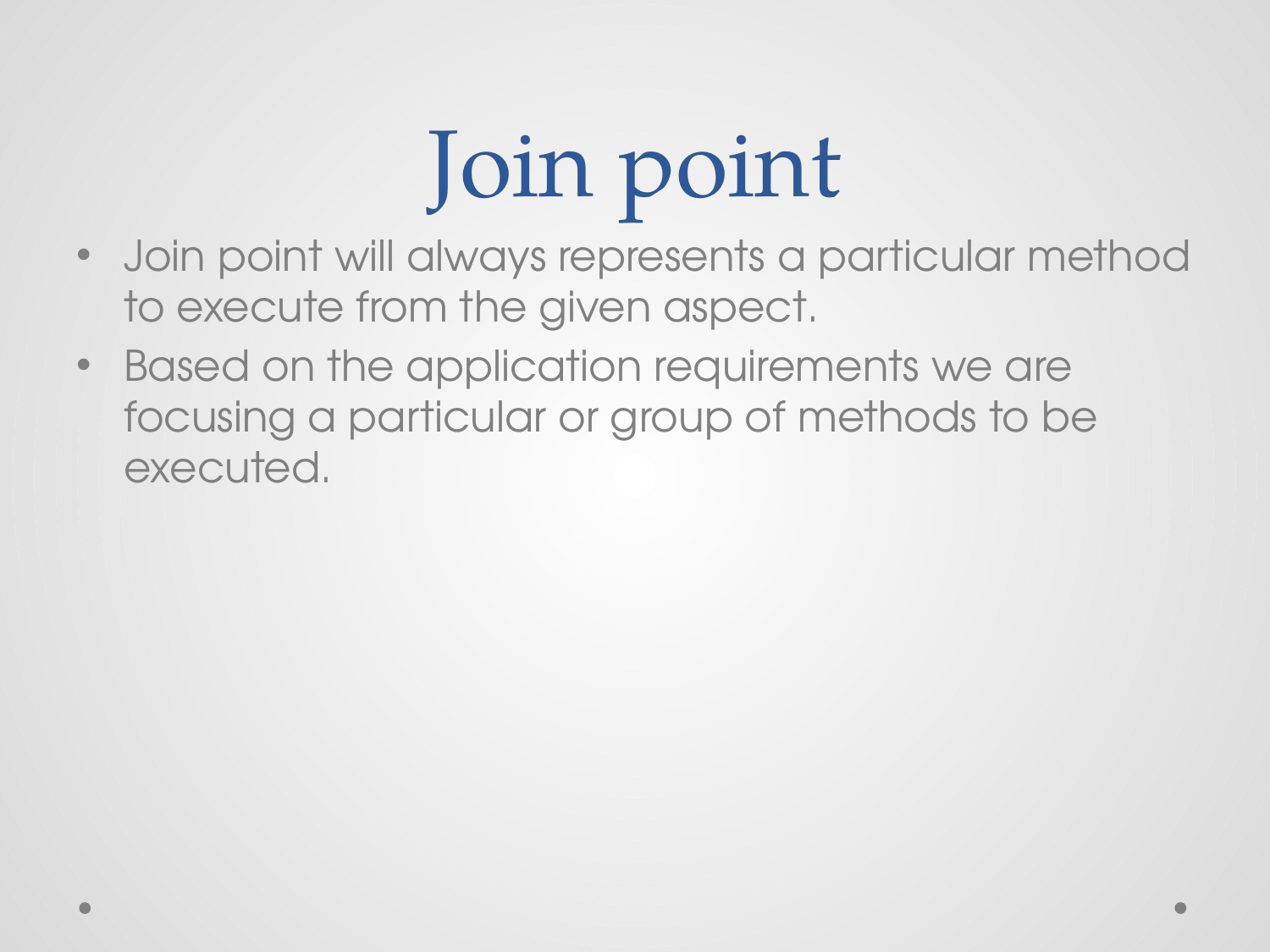

# Join point
Join point will always represents a particular method to execute from the given aspect.
Based on the application requirements we are focusing a particular or group of methods to be executed.